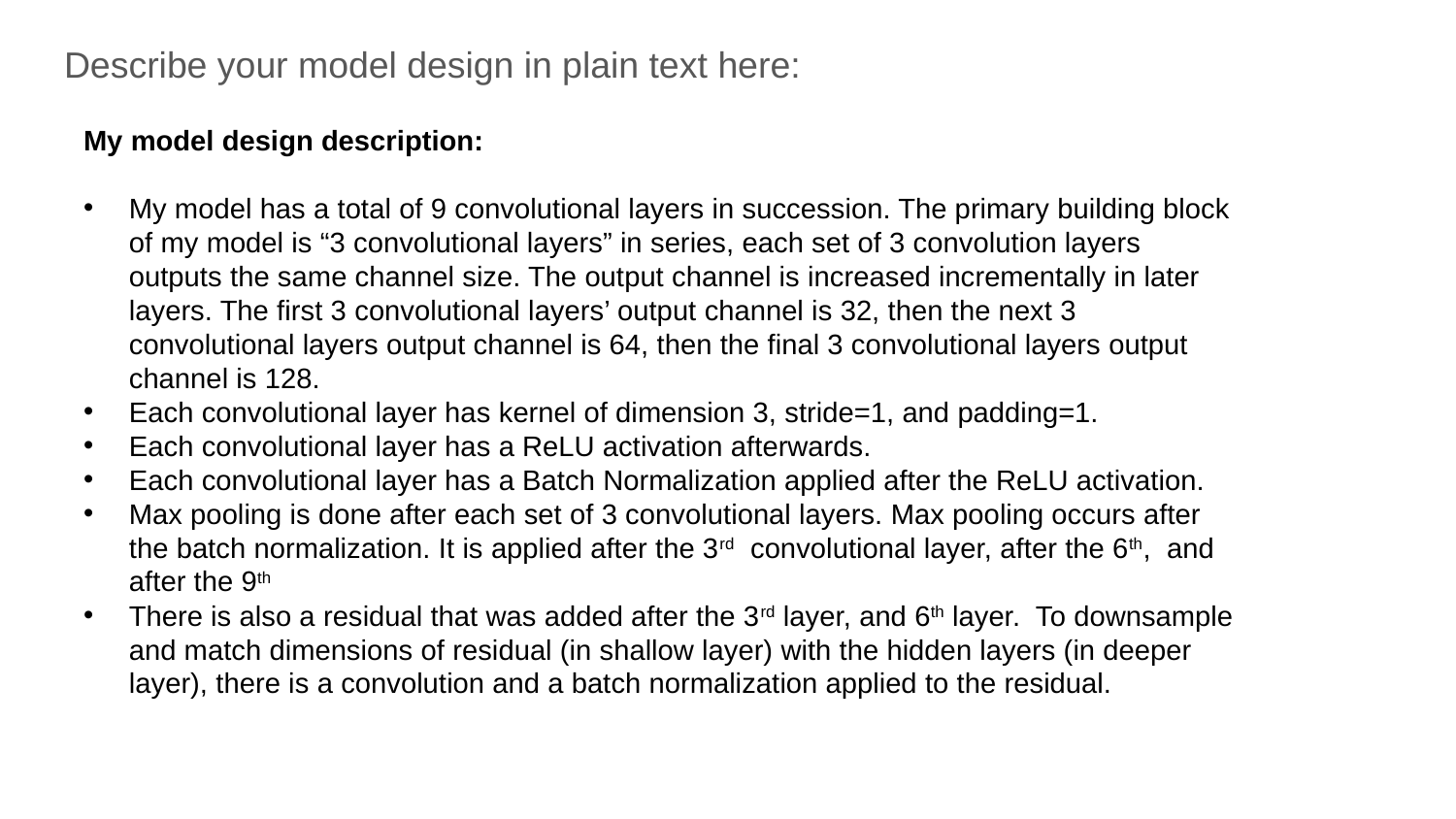

Describe your model design in plain text here:
My model design description:

My model has a total of 9 convolutional layers in succession. The primary building block of my model is “3 convolutional layers” in series, each set of 3 convolution layers outputs the same channel size. The output channel is increased incrementally in later layers. The first 3 convolutional layers’ output channel is 32, then the next 3 convolutional layers output channel is 64, then the final 3 convolutional layers output channel is 128.
Each convolutional layer has kernel of dimension 3, stride=1, and padding=1.
Each convolutional layer has a ReLU activation afterwards.
Each convolutional layer has a Batch Normalization applied after the ReLU activation.
Max pooling is done after each set of 3 convolutional layers. Max pooling occurs after the batch normalization. It is applied after the 3rd  convolutional layer, after the 6th,  and after the 9th
There is also a residual that was added after the 3rd layer, and 6th layer.  To downsample and match dimensions of residual (in shallow layer) with the hidden layers (in deeper layer), there is a convolution and a batch normalization applied to the residual.